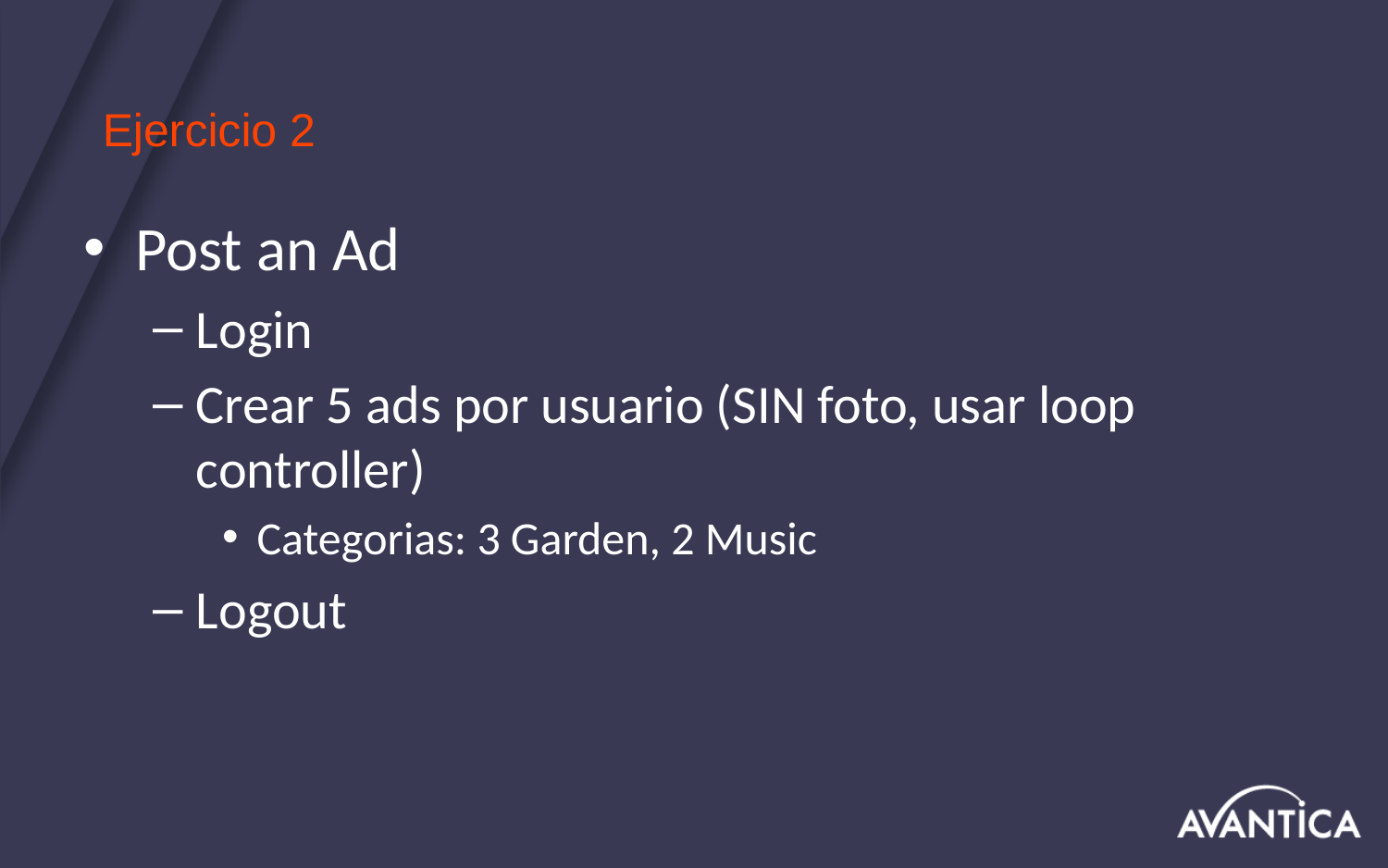

# Ejercicio 2
Post an Ad
Login
Crear 5 ads por usuario (SIN foto, usar loop controller)
Categorias: 3 Garden, 2 Music
Logout